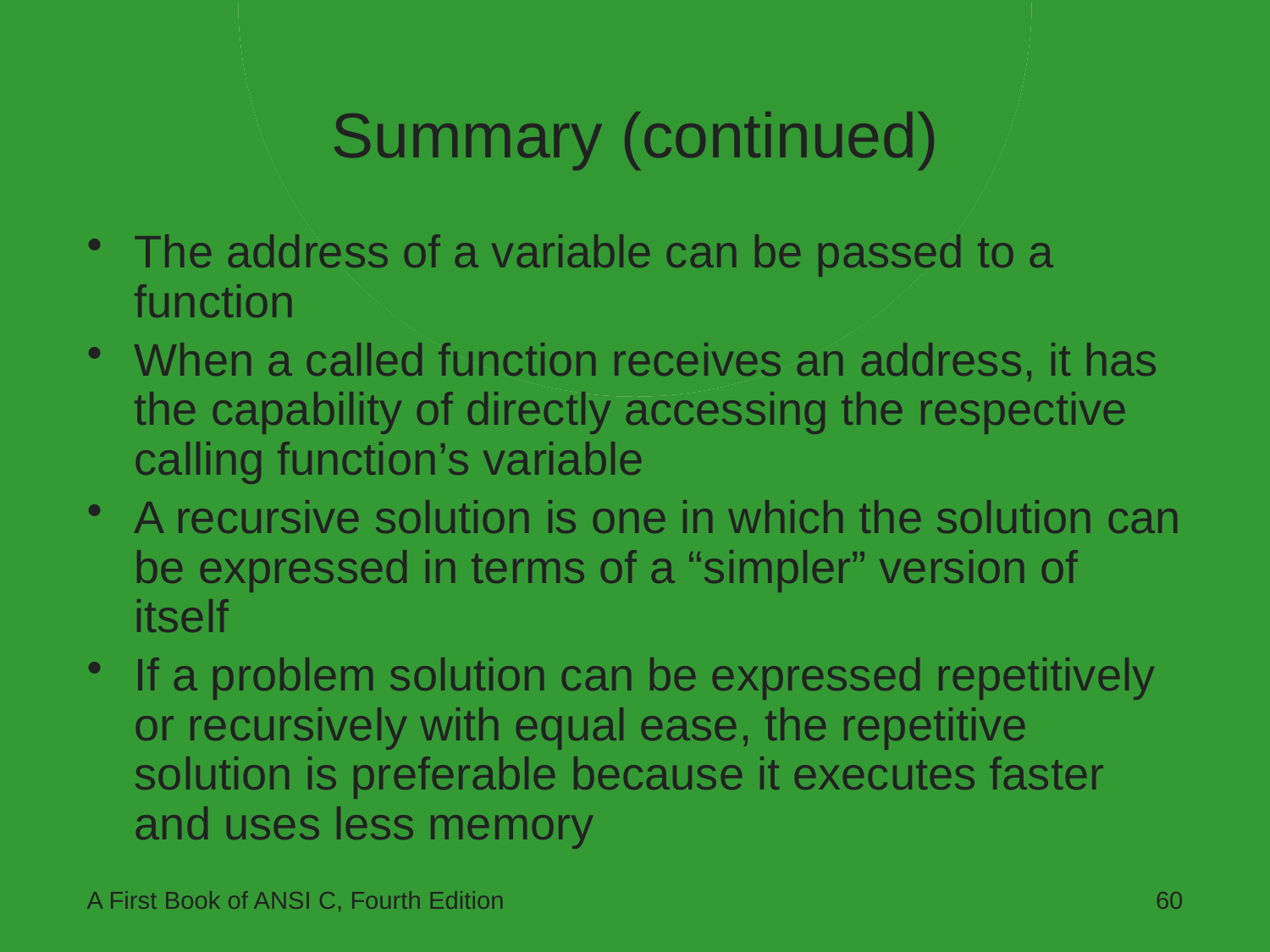

# Summary (continued)
The address of a variable can be passed to a function
When a called function receives an address, it has the capability of directly accessing the respective calling function’s variable
A recursive solution is one in which the solution can be expressed in terms of a “simpler” version of itself
If a problem solution can be expressed repetitively or recursively with equal ease, the repetitive solution is preferable because it executes faster and uses less memory
A First Book of ANSI C, Fourth Edition
60